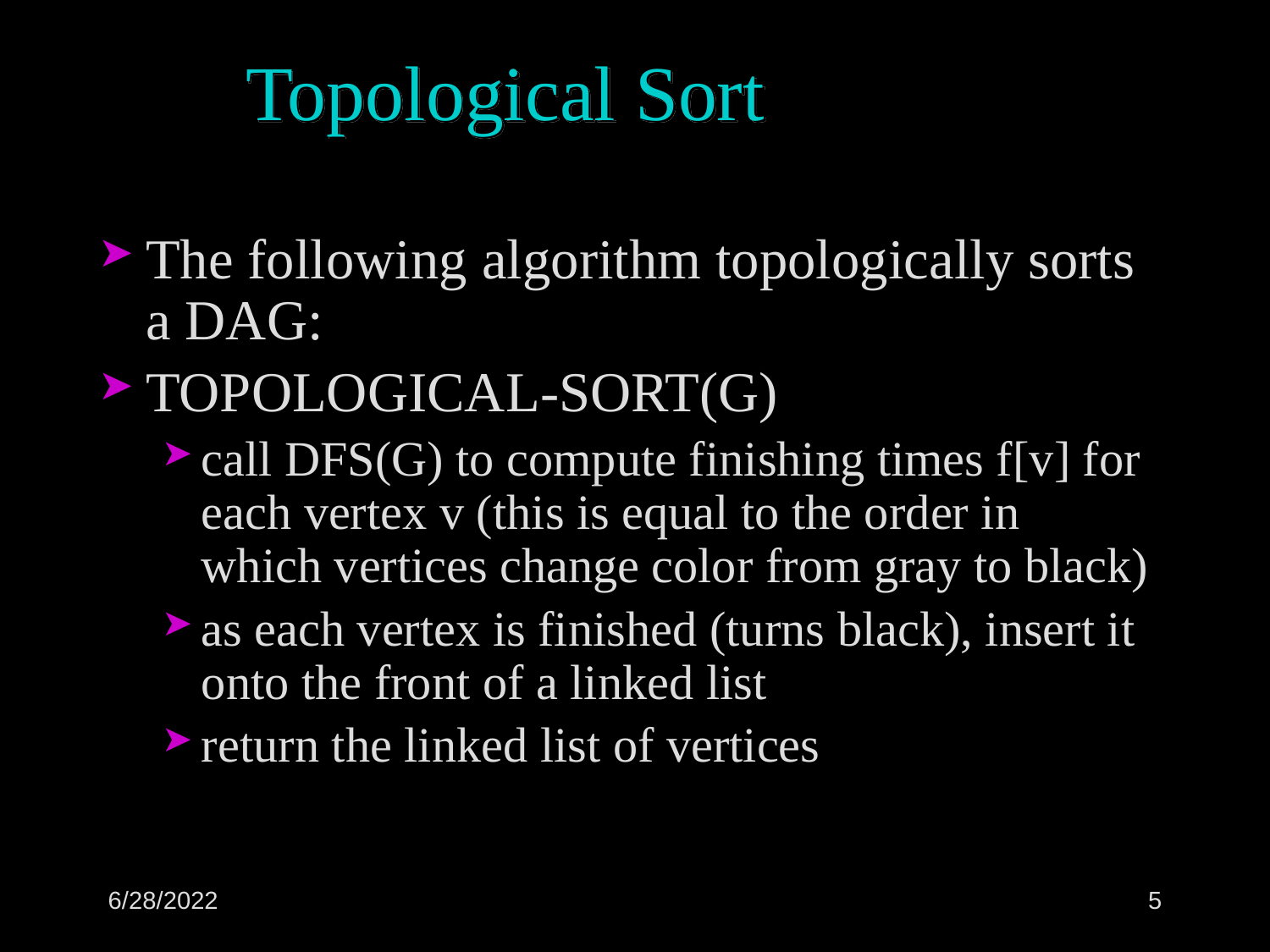

# Topological Sort
The following algorithm topologically sorts a DAG:
TOPOLOGICAL-SORT(G)
call DFS(G) to compute finishing times f[v] for each vertex v (this is equal to the order in which vertices change color from gray to black)
as each vertex is finished (turns black), insert it onto the front of a linked list
return the linked list of vertices

6/28/2022
5